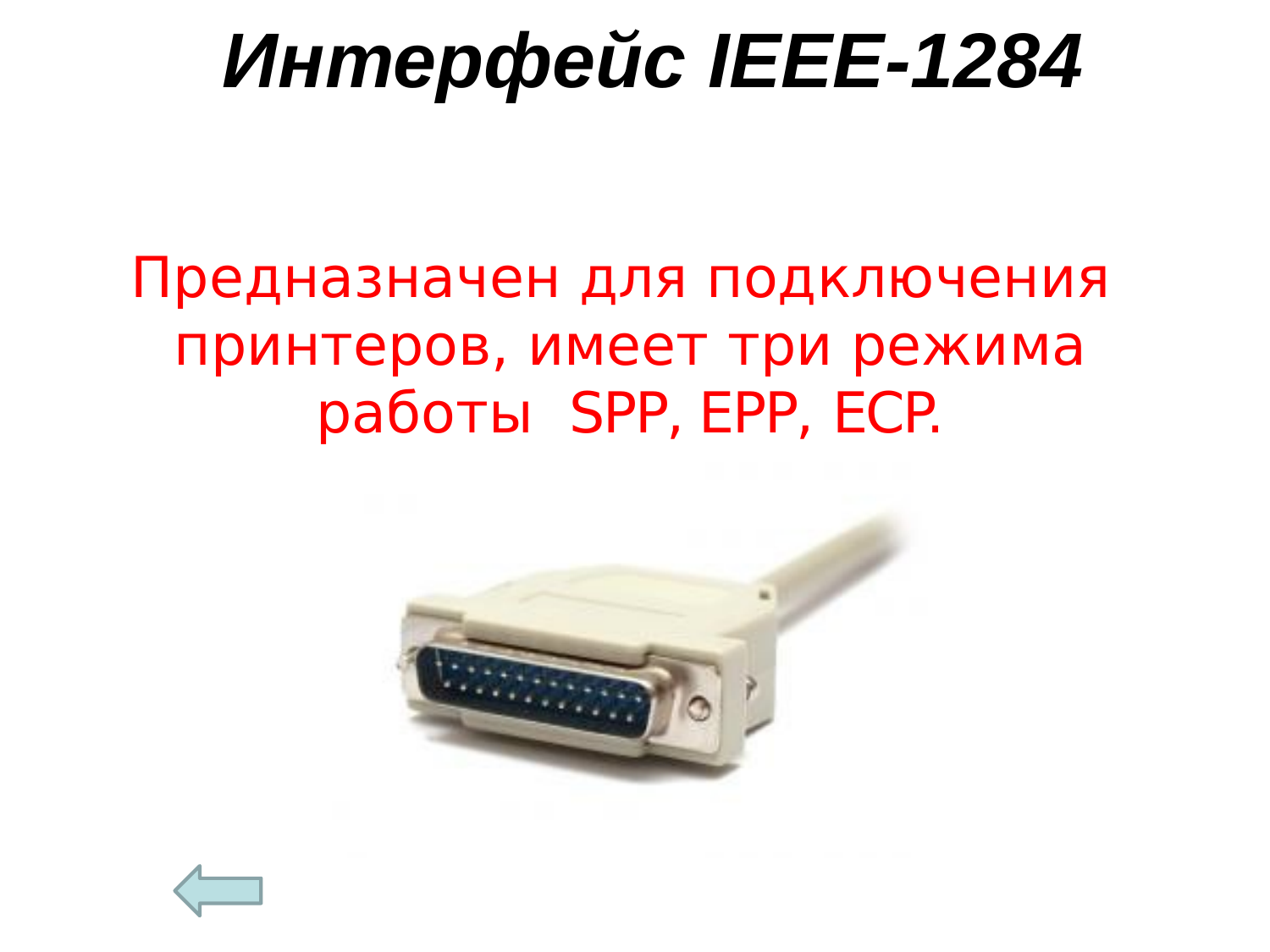

# Интерфейс IEEE-1284
Предназначен для подключения  принтеров, имеет три режима работы  SPP, EPP, ECP.